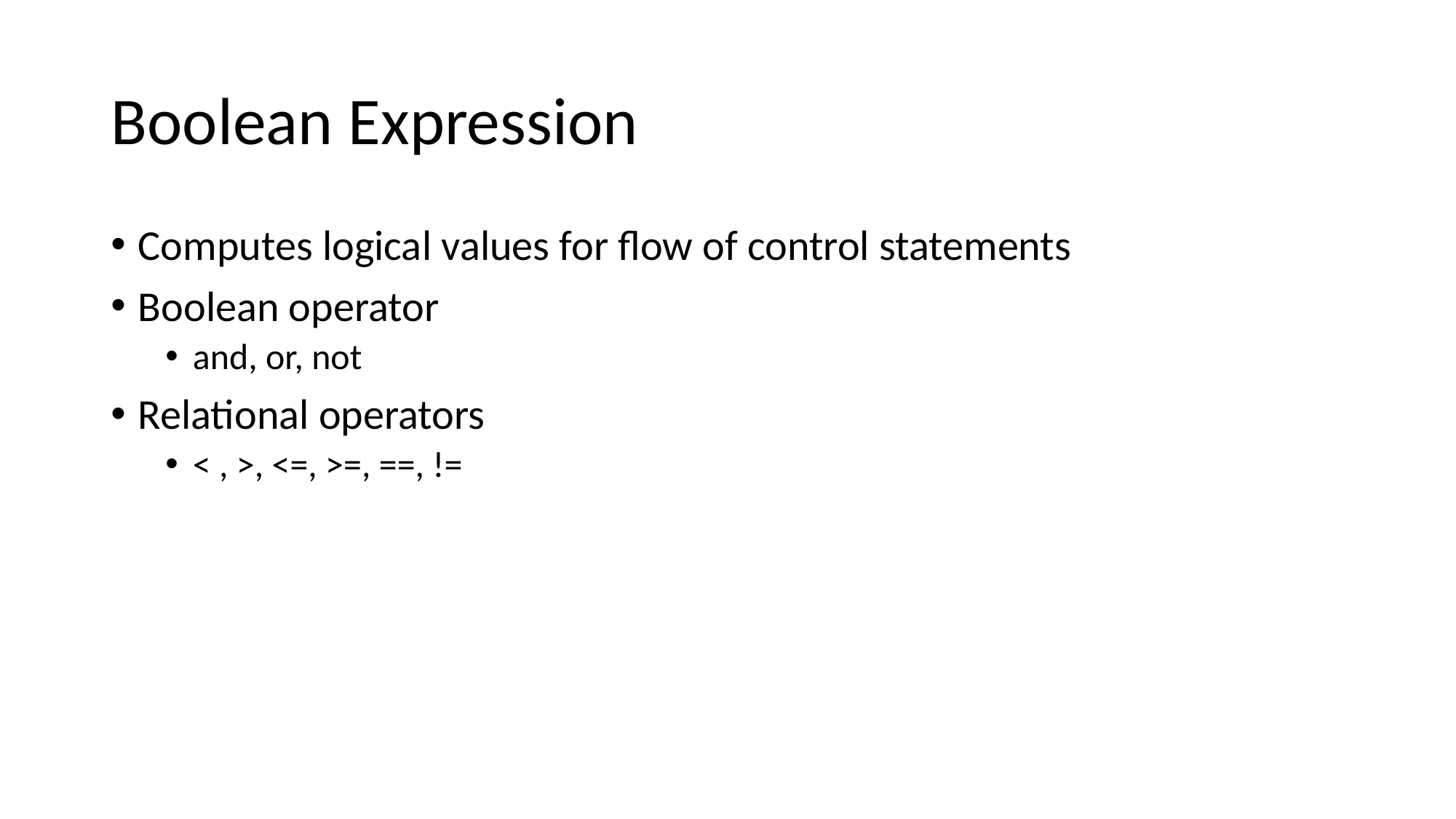

# Boolean Expression
Computes logical values for flow of control statements
Boolean operator
and, or, not
Relational operators
< , >, <=, >=, ==, !=